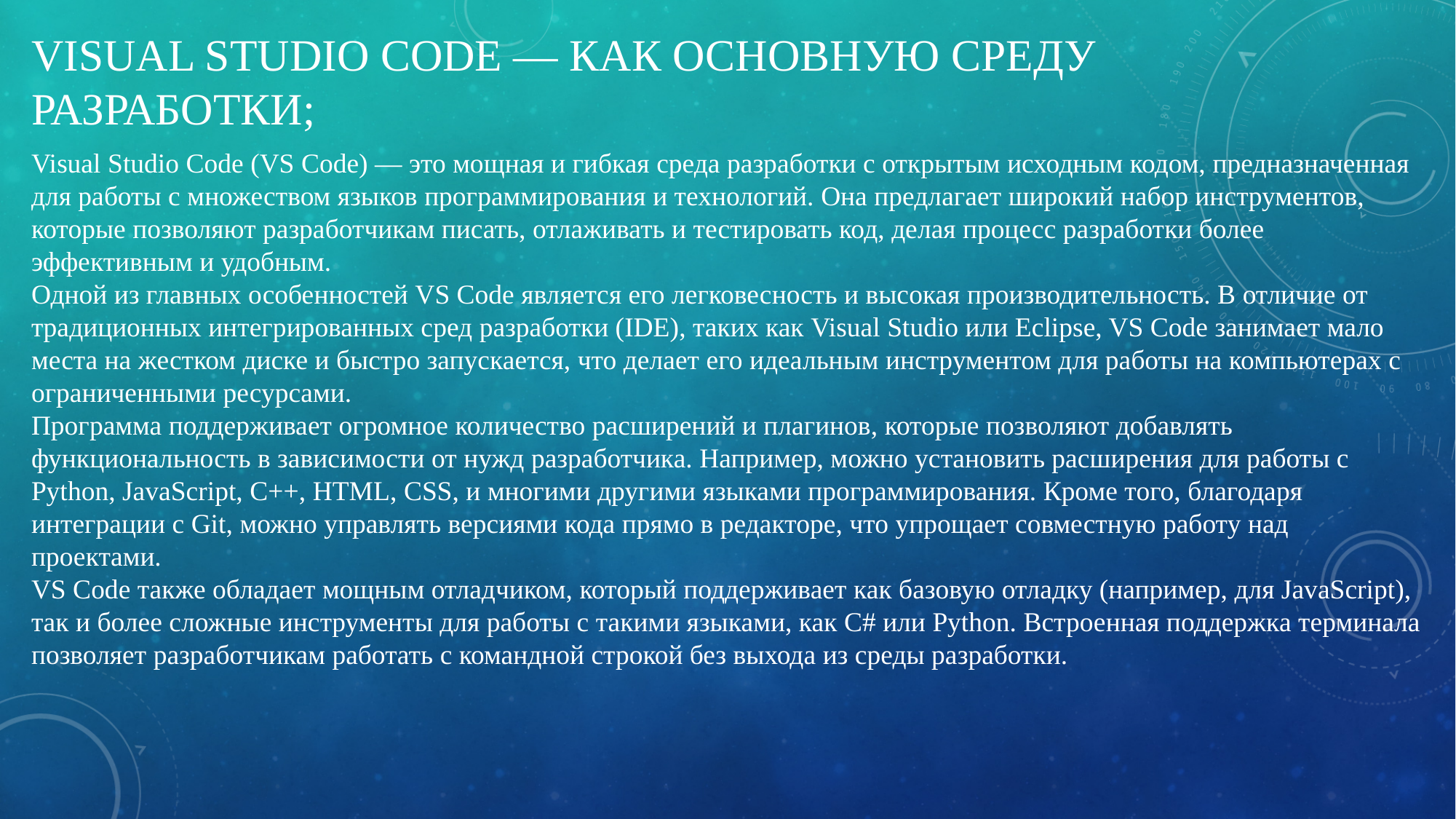

# Visual Studio Code — как основную среду разработки;
Visual Studio Code (VS Code) — это мощная и гибкая среда разработки с открытым исходным кодом, предназначенная для работы с множеством языков программирования и технологий. Она предлагает широкий набор инструментов, которые позволяют разработчикам писать, отлаживать и тестировать код, делая процесс разработки более эффективным и удобным.
Одной из главных особенностей VS Code является его легковесность и высокая производительность. В отличие от традиционных интегрированных сред разработки (IDE), таких как Visual Studio или Eclipse, VS Code занимает мало места на жестком диске и быстро запускается, что делает его идеальным инструментом для работы на компьютерах с ограниченными ресурсами.
Программа поддерживает огромное количество расширений и плагинов, которые позволяют добавлять функциональность в зависимости от нужд разработчика. Например, можно установить расширения для работы с Python, JavaScript, C++, HTML, CSS, и многими другими языками программирования. Кроме того, благодаря интеграции с Git, можно управлять версиями кода прямо в редакторе, что упрощает совместную работу над проектами.
VS Code также обладает мощным отладчиком, который поддерживает как базовую отладку (например, для JavaScript), так и более сложные инструменты для работы с такими языками, как C# или Python. Встроенная поддержка терминала позволяет разработчикам работать с командной строкой без выхода из среды разработки.